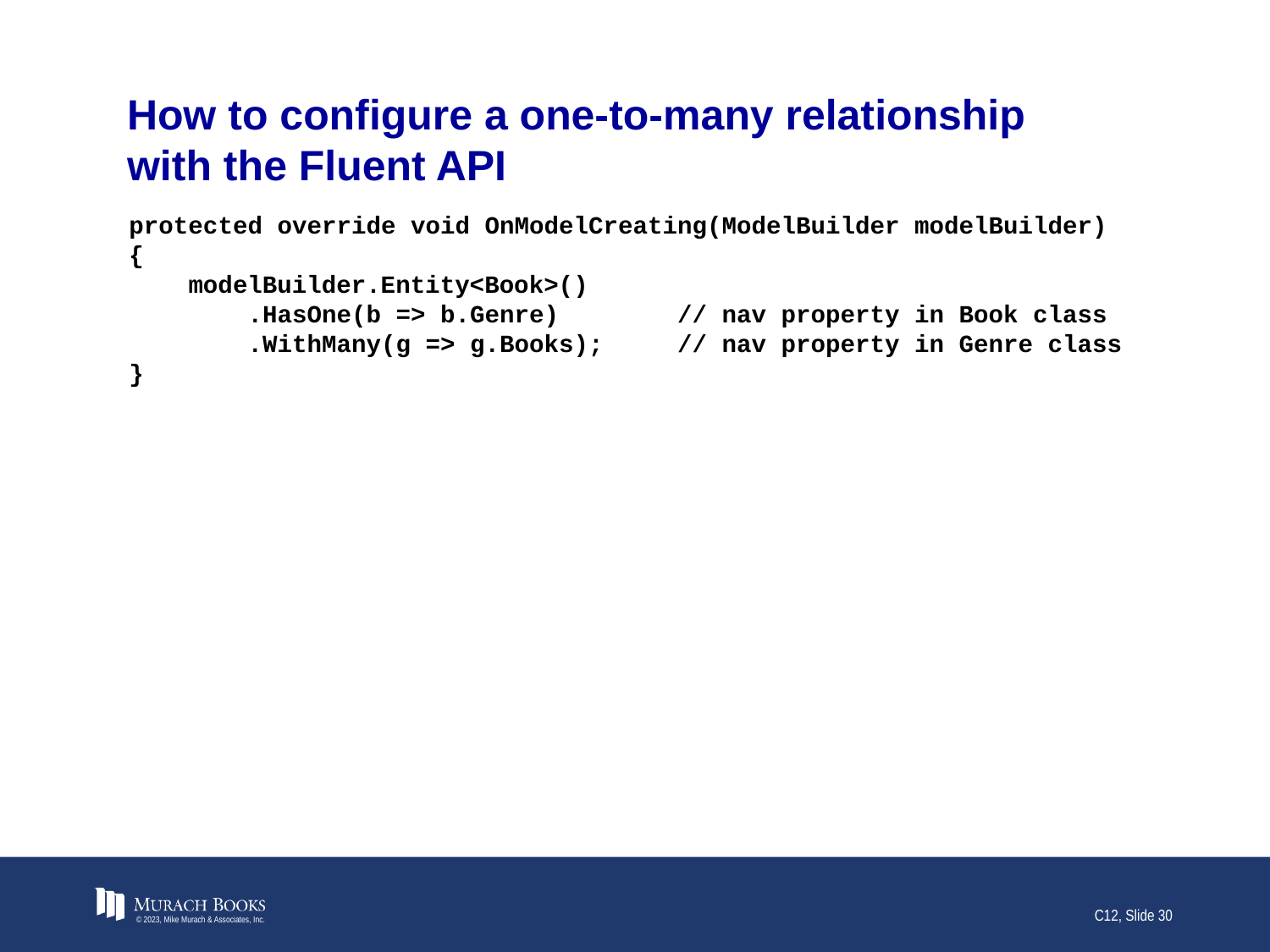

# How to configure a one-to-many relationship with the Fluent API
protected override void OnModelCreating(ModelBuilder modelBuilder)
{
    modelBuilder.Entity<Book>()
        .HasOne(b => b.Genre)        // nav property in Book class
        .WithMany(g => g.Books);     // nav property in Genre class
}

© 2023, Mike Murach & Associates, Inc.

C12, Slide 30